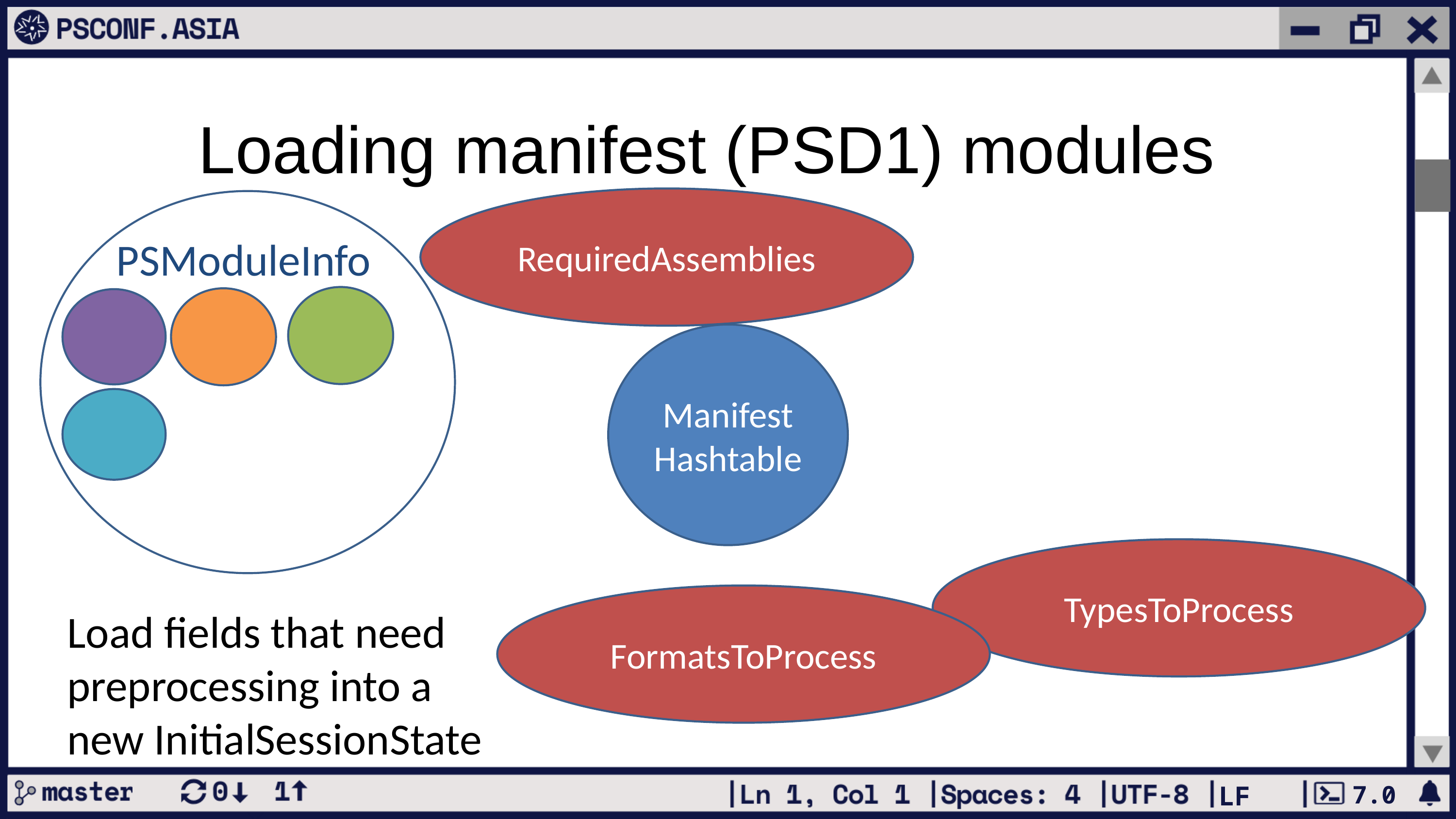

# Loading manifest (PSD1) modules
RequiredAssemblies

PSModuleInfo

Manifest
Hashtable

TypesToProcess
FormatsToProcess
Load fields that need preprocessing into a new InitialSessionState
7.0
LF